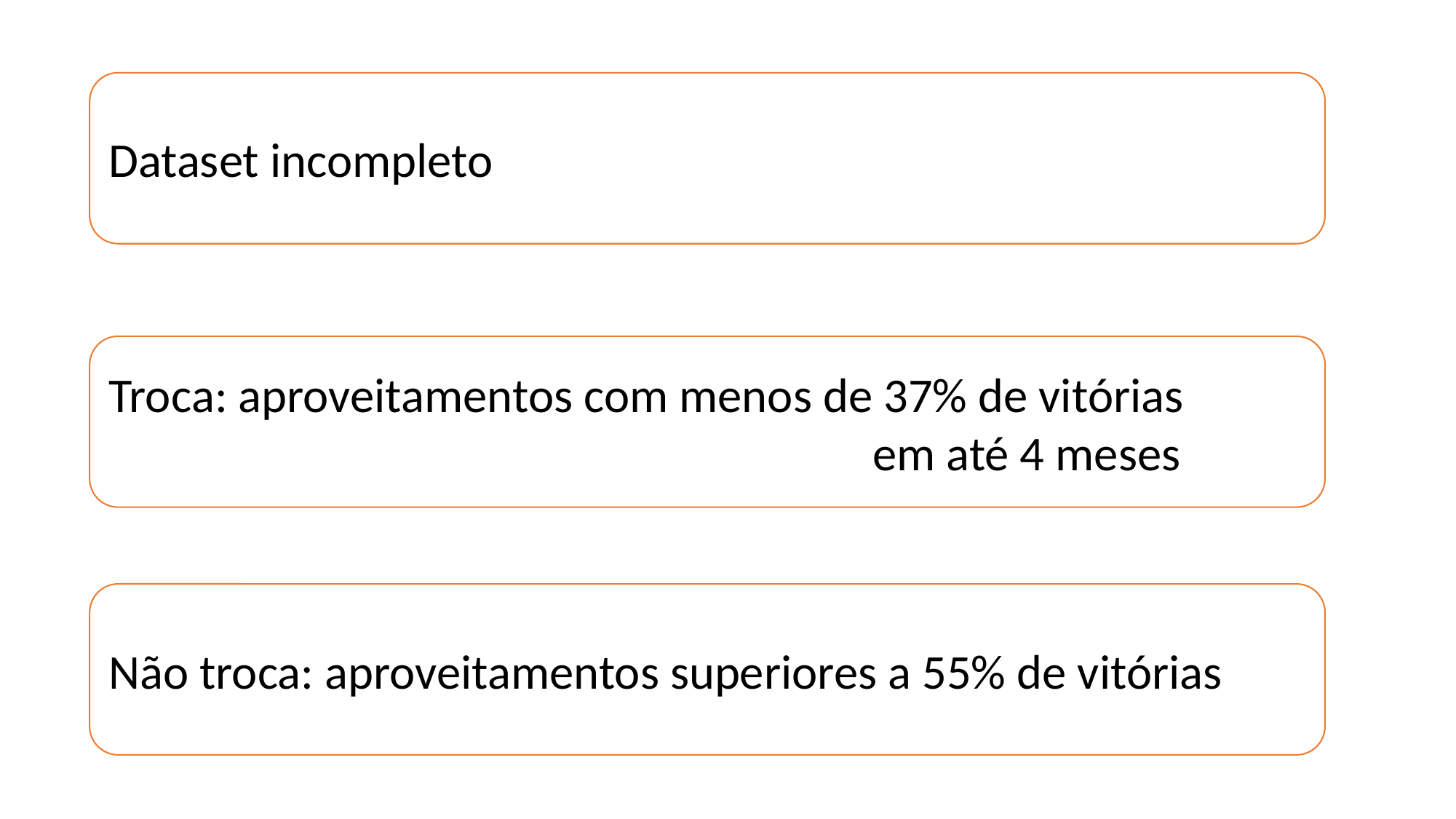

Dataset incompleto
Troca: aproveitamentos com menos de 37% de vitórias
							em até 4 meses
Não troca: aproveitamentos superiores a 55% de vitórias